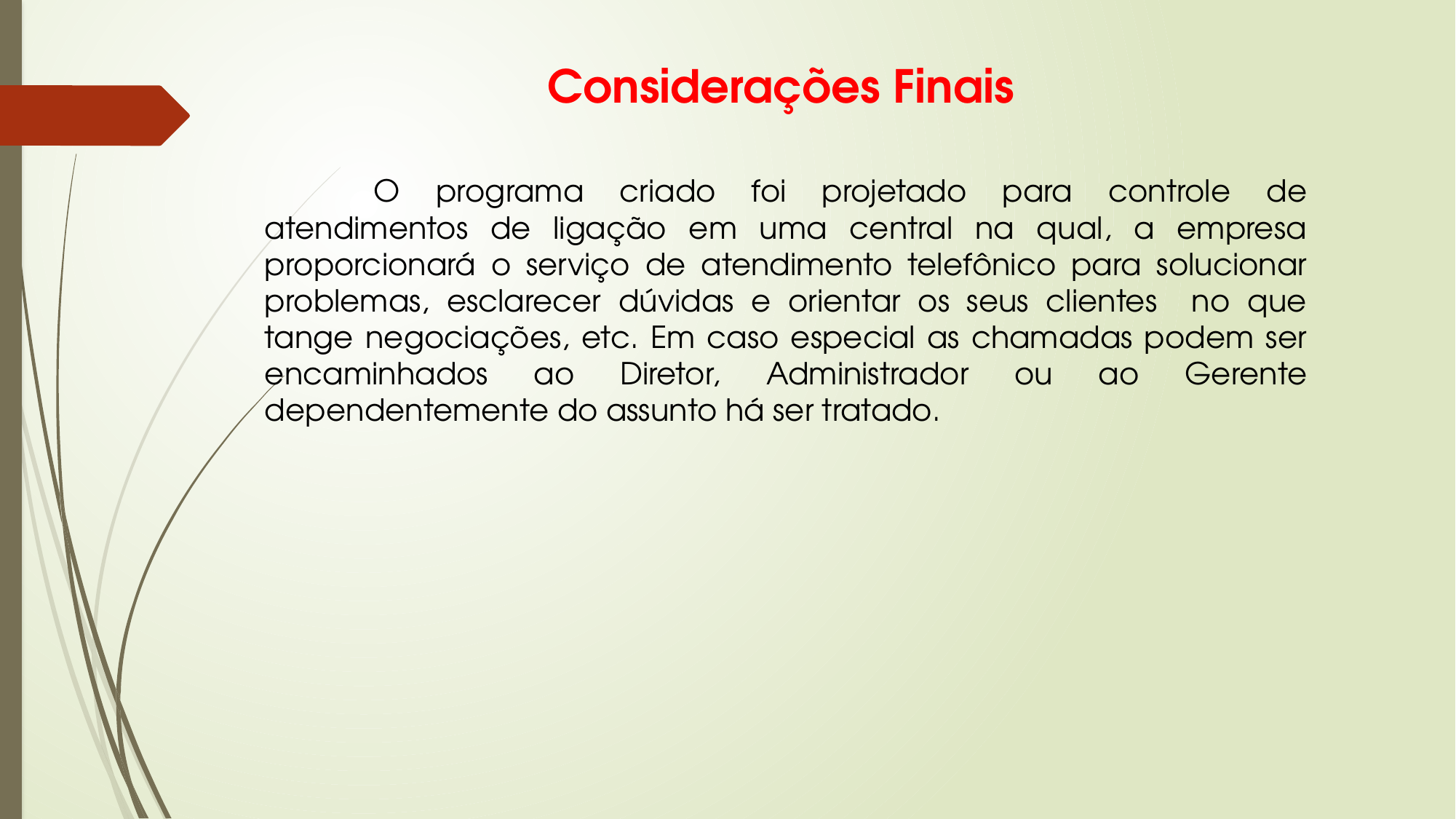

# Considerações Finais
	O programa criado foi projetado para controle de atendimentos de ligação em uma central na qual, a empresa proporcionará o serviço de atendimento telefônico para solucionar problemas, esclarecer dúvidas e orientar os seus clientes  no que tange negociações, etc. Em caso especial as chamadas podem ser encaminhados ao Diretor, Administrador ou ao Gerente dependentemente do assunto há ser tratado.